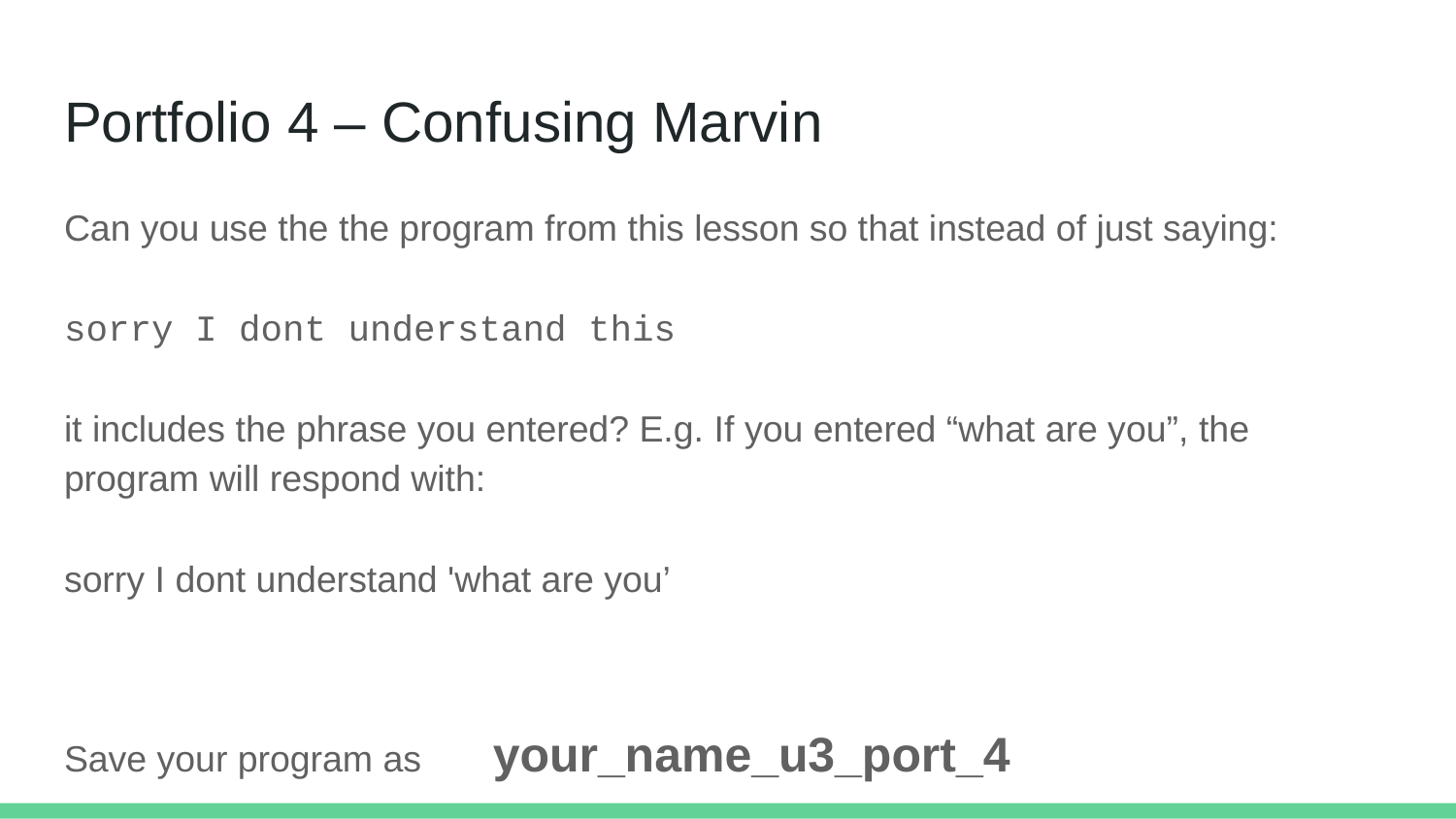

# Portfolio 4 – Confusing Marvin
Can you use the the program from this lesson so that instead of just saying:
sorry I dont understand this
it includes the phrase you entered? E.g. If you entered “what are you”, the program will respond with:
sorry I dont understand 'what are you’

Save your program as       your_name_u3_port_4